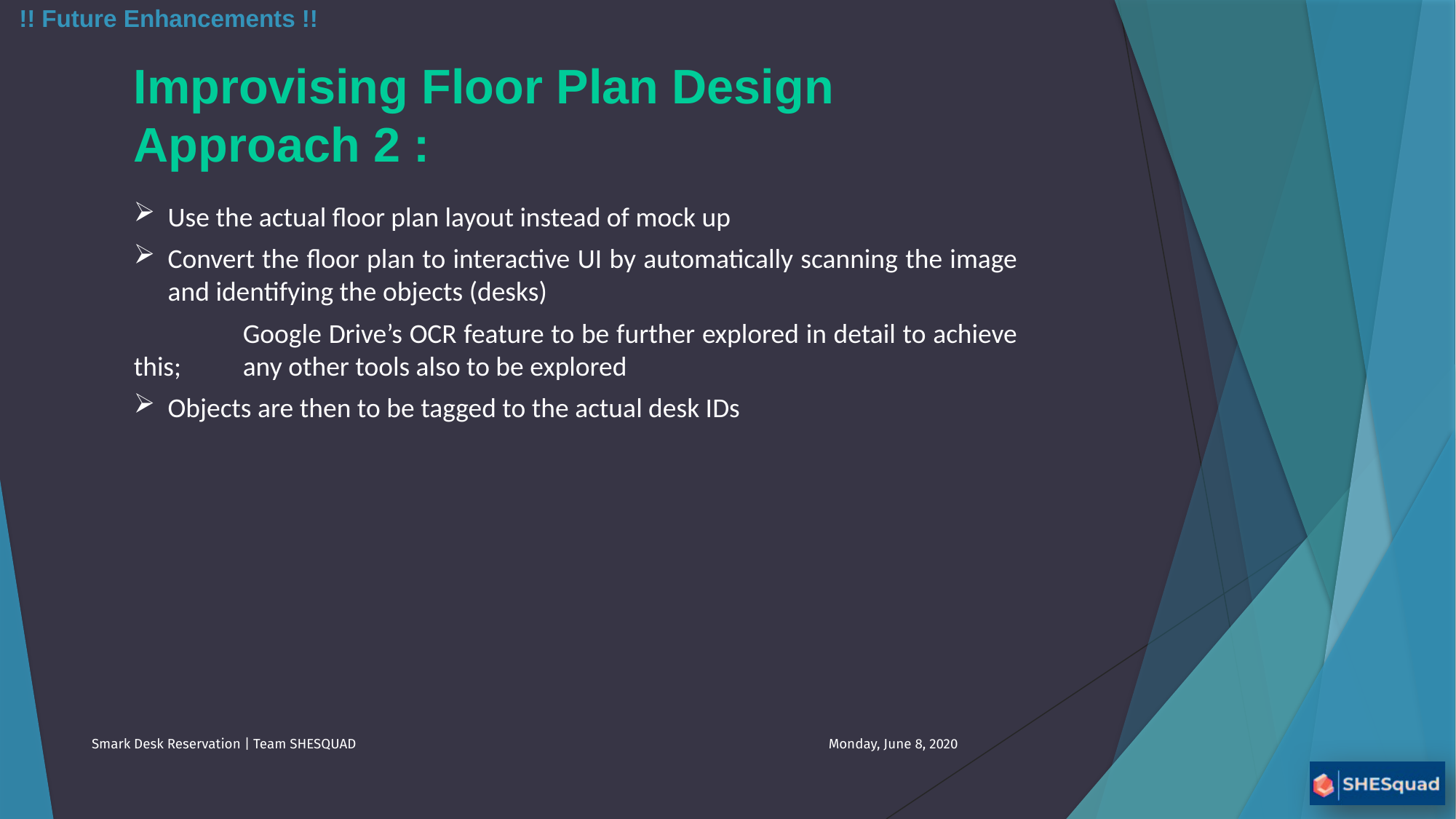

!! Future Enhancements !!
Improvising Floor Plan Design
Approach 2 :
Use the actual floor plan layout instead of mock up
Convert the floor plan to interactive UI by automatically scanning the image and identifying the objects (desks)
	Google Drive’s OCR feature to be further explored in detail to achieve this; 	any other tools also to be explored
Objects are then to be tagged to the actual desk IDs

Smark Desk Reservation | Team SHESQUAD
Monday, June 8, 2020